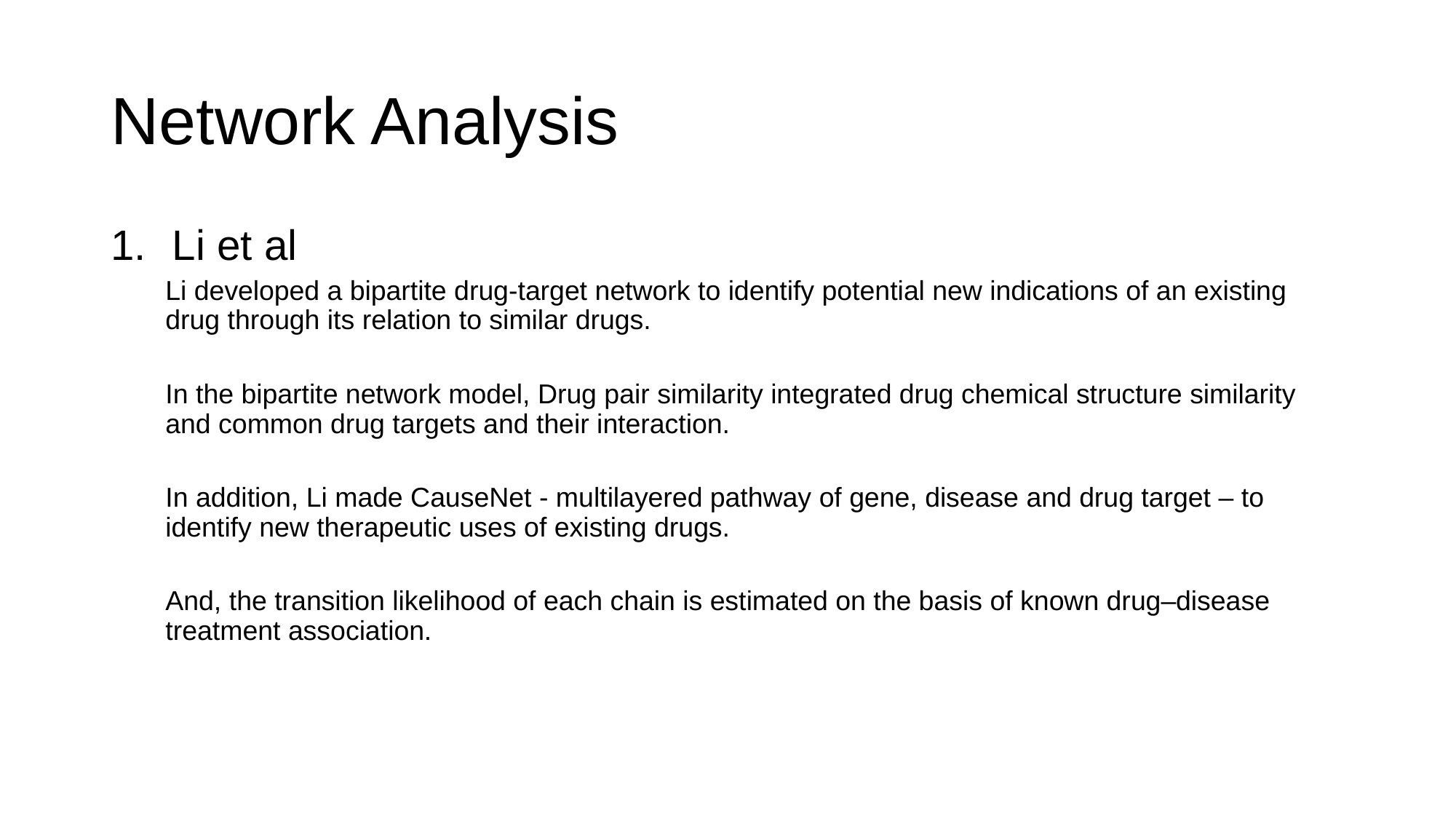

# Network Analysis
Li et al
Li developed a bipartite drug-target network to identify potential new indications of an existing drug through its relation to similar drugs.

In the bipartite network model, Drug pair similarity integrated drug chemical structure similarity and common drug targets and their interaction.

In addition, Li made CauseNet - multilayered pathway of gene, disease and drug target – to identify new therapeutic uses of existing drugs.

And, the transition likelihood of each chain is estimated on the basis of known drug–disease treatment association.